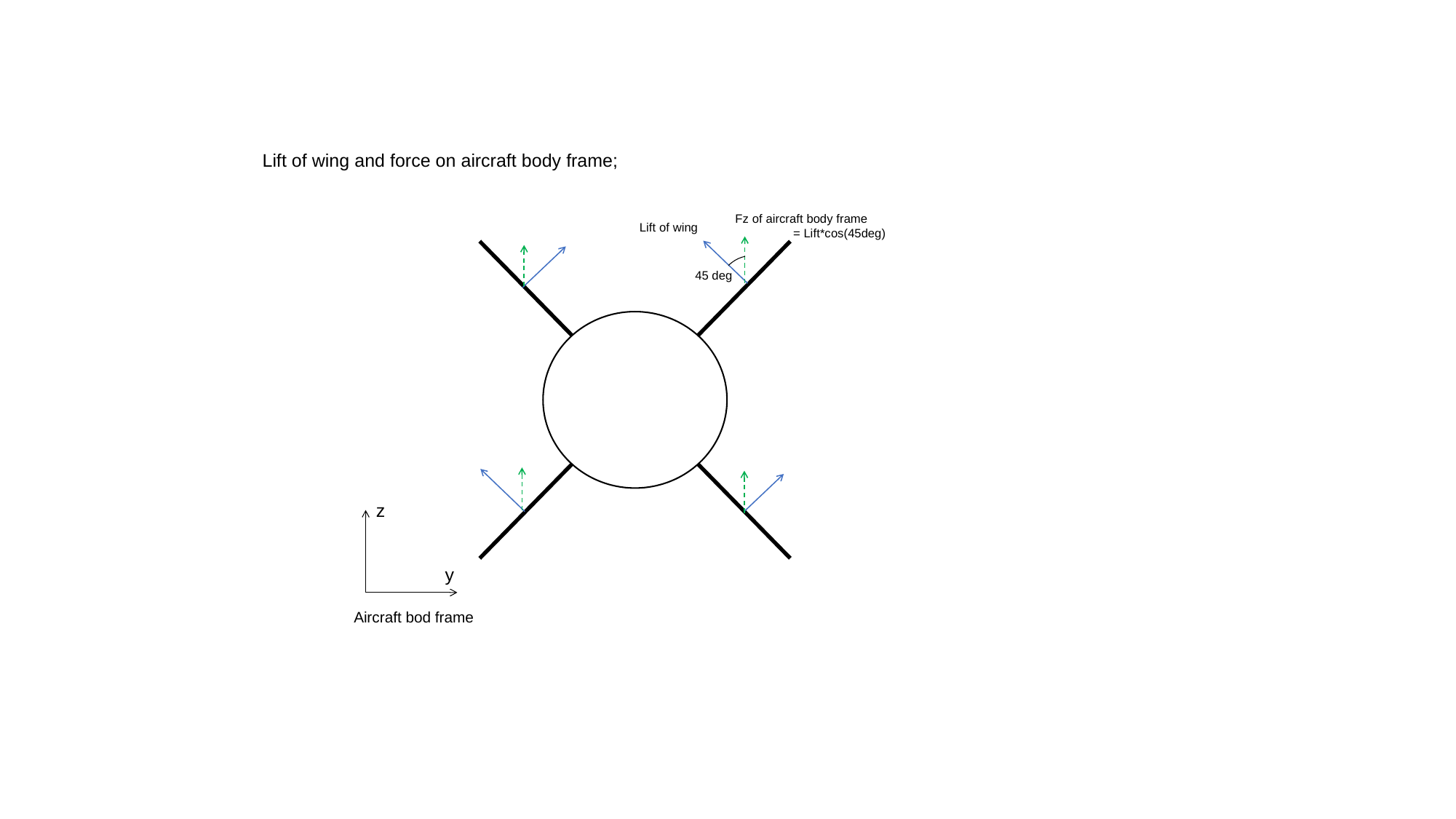

Lift of wing and force on aircraft body frame;
Fz of aircraft body frame
 = Lift*cos(45deg)
Lift of wing

45 deg

z
y
Aircraft bod frame